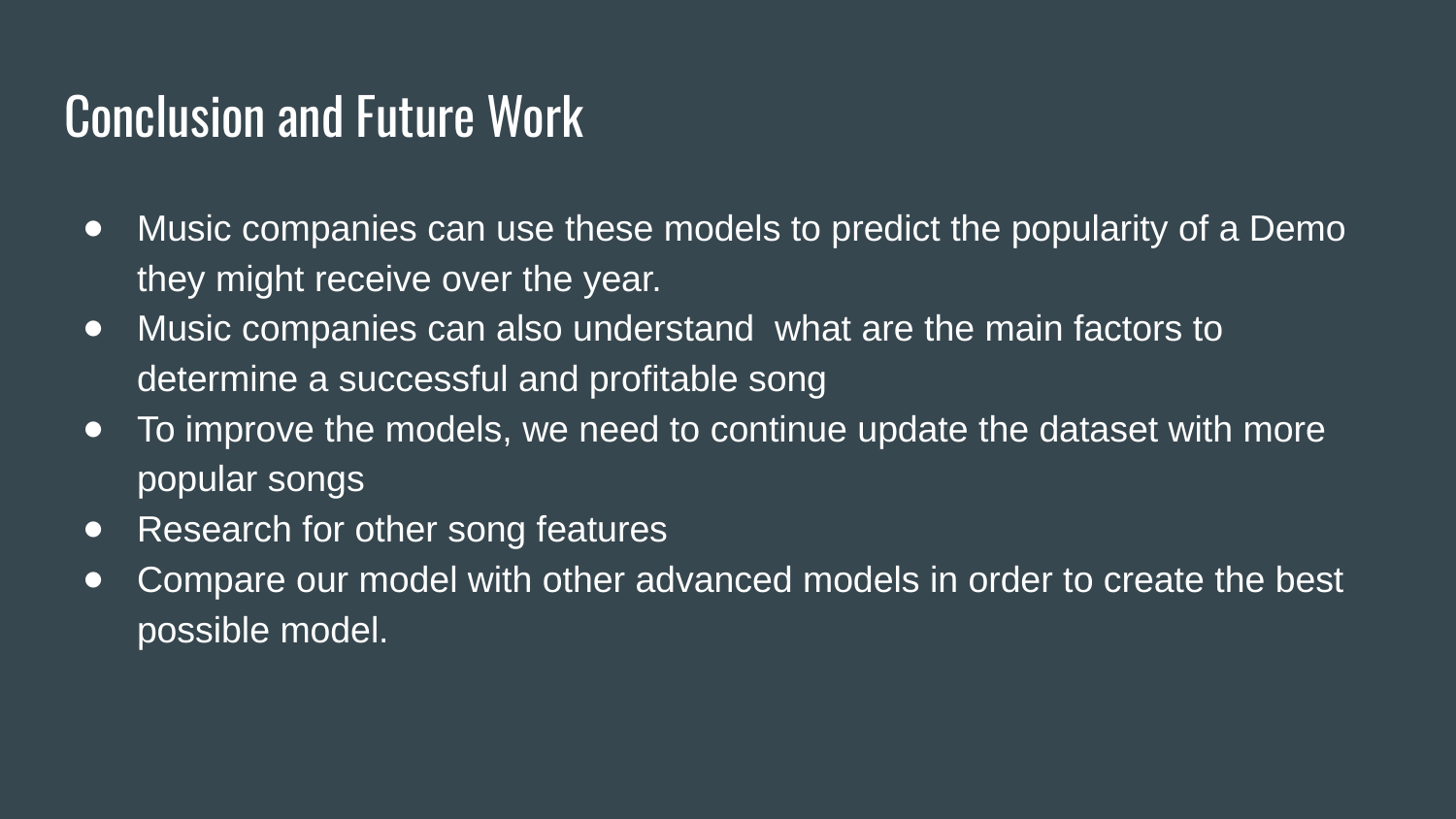

# Conclusion and Future Work
Music companies can use these models to predict the popularity of a Demo they might receive over the year.
Music companies can also understand  what are the main factors to determine a successful and profitable song
To improve the models, we need to continue update the dataset with more popular songs
Research for other song features
Compare our model with other advanced models in order to create the best possible model.